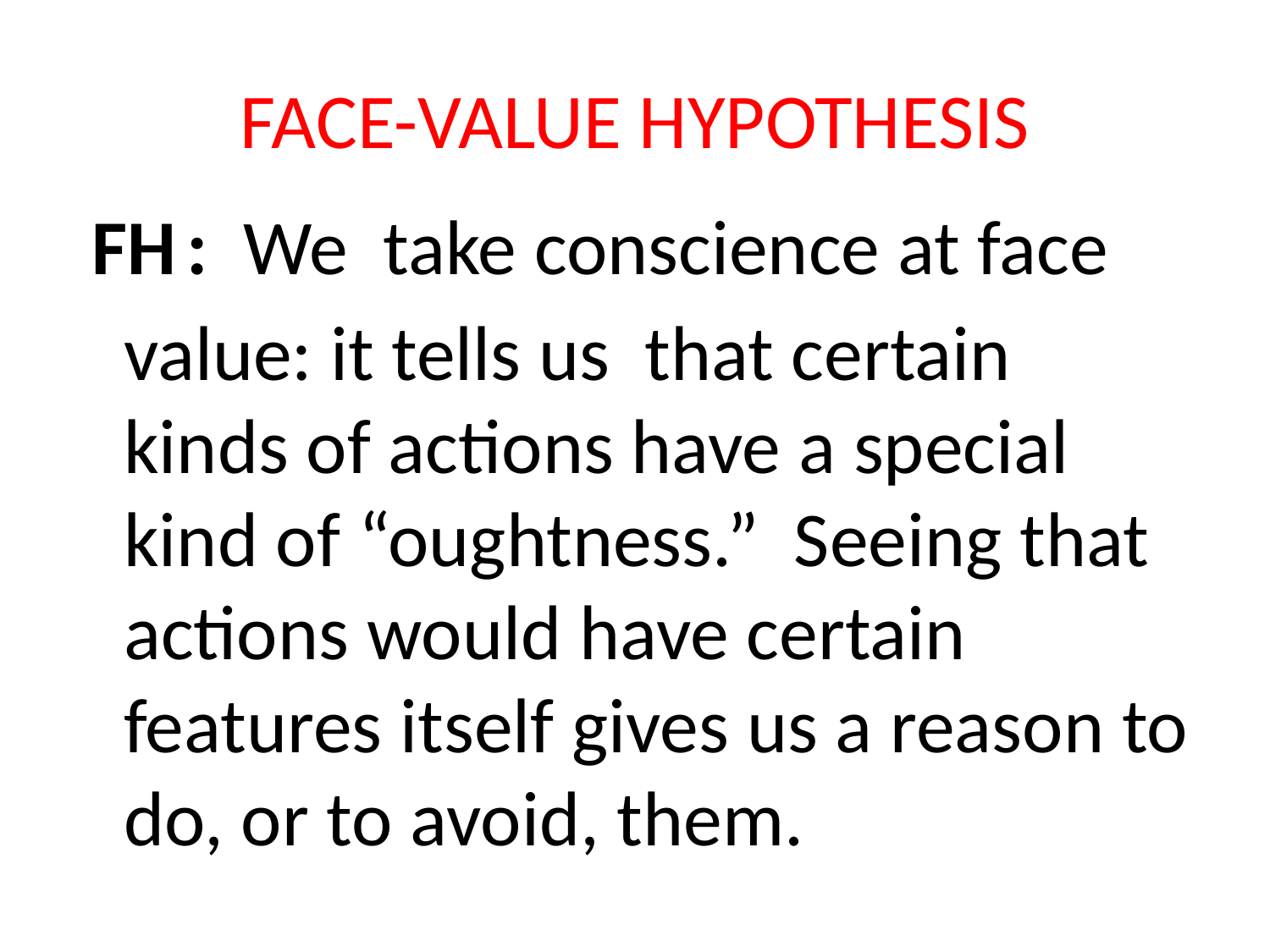

# FACE-VALUE HYPOTHESIS
 FH :  We  take conscience at face value: it tells us  that certain kinds of actions have a special  kind of “oughtness.”  Seeing that actions would have certain features itself gives us a reason to do, or to avoid, them.